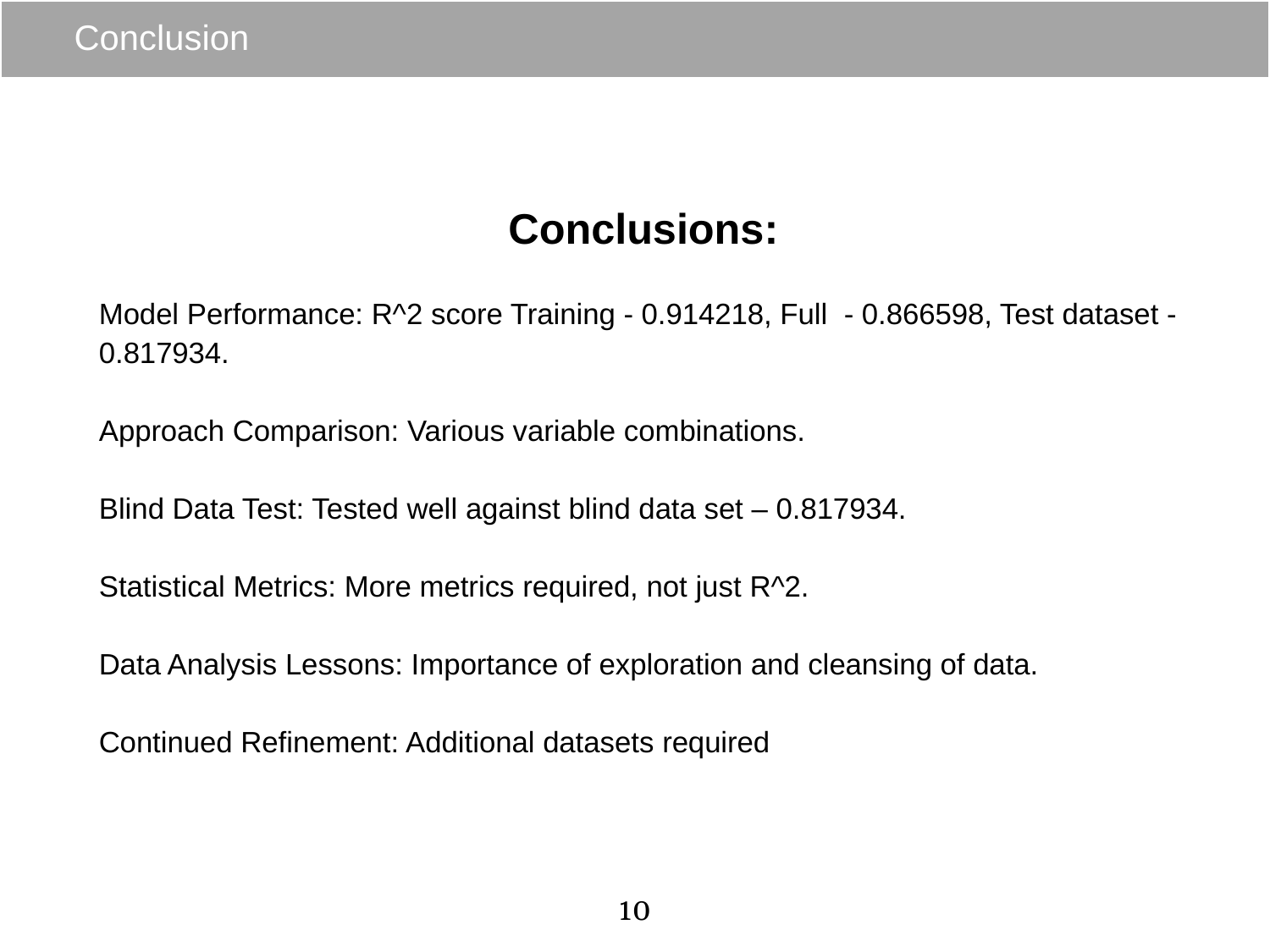

# Conclusion
Conclusions:

Model Performance: R^2 score Training - 0.914218, Full  - 0.866598, Test dataset - 0.817934.

Approach Comparison: Various variable combinations.

Blind Data Test: Tested well against blind data set – 0.817934.

Statistical Metrics: More metrics required, not just R^2.

Data Analysis Lessons: Importance of exploration and cleansing of data.

Continued Refinement: Additional datasets required
10